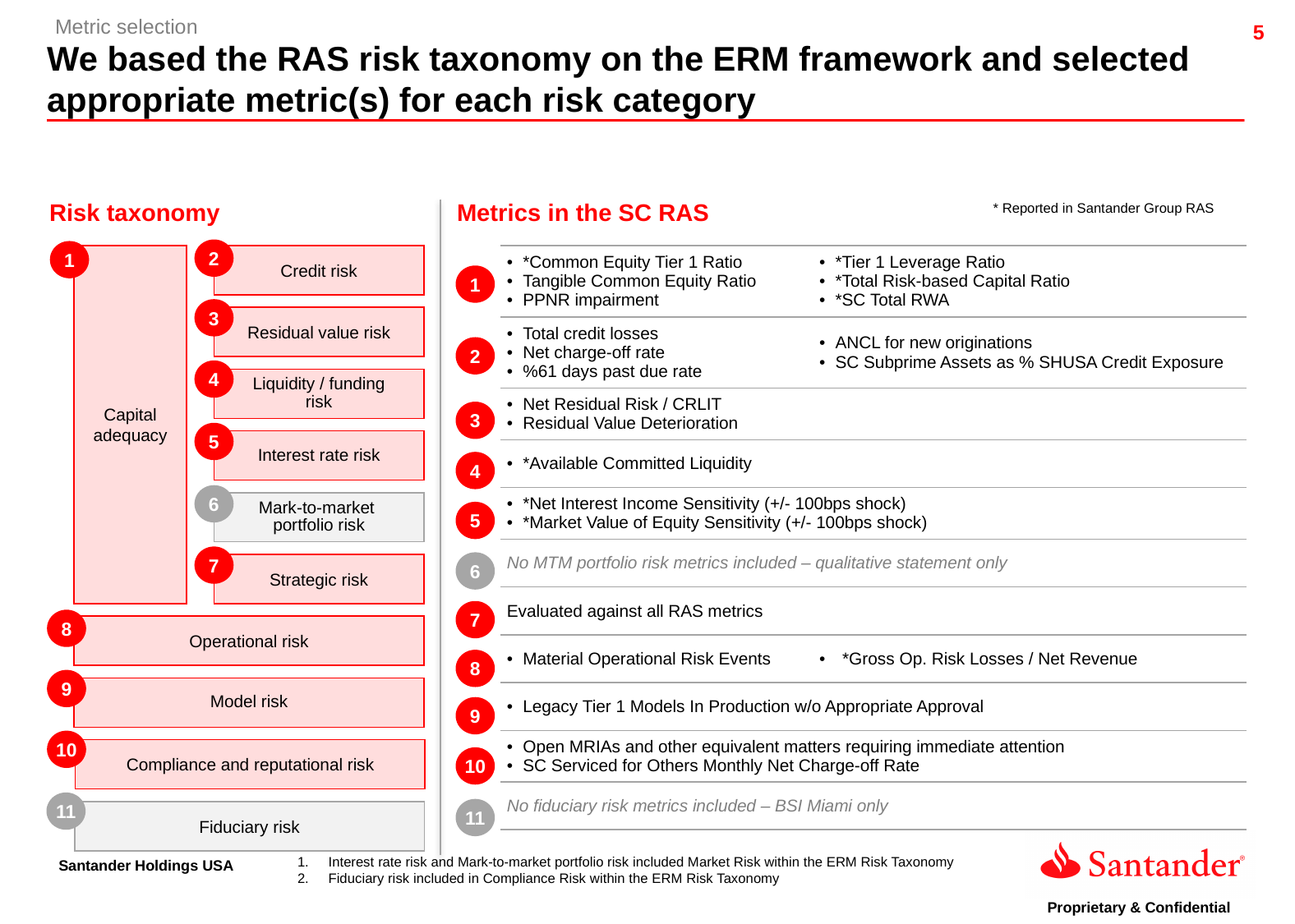

Metric selection
We based the RAS risk taxonomy on the ERM framework and selected appropriate metric(s) for each risk category
* Reported in Santander Group RAS
Risk taxonomy
Metrics in the SC RAS
2
1
Capital adequacy
Credit risk
| \*Common Equity Tier 1 Ratio Tangible Common Equity Ratio PPNR impairment | \*Tier 1 Leverage Ratio \*Total Risk-based Capital Ratio \*SC Total RWA |  |
| --- | --- | --- |
| Total credit losses Net charge-off rate %61 days past due rate | ANCL for new originations SC Subprime Assets as % SHUSA Credit Exposure |  |
| Net Residual Risk / CRLIT Residual Value Deterioration |  |  |
| \*Available Committed Liquidity |  |  |
| \*Net Interest Income Sensitivity (+/- 100bps shock) \*Market Value of Equity Sensitivity (+/- 100bps shock) |  |  |
| No MTM portfolio risk metrics included – qualitative statement only |  |  |
| Evaluated against all RAS metrics |  |  |
| Material Operational Risk Events | \*Gross Op. Risk Losses / Net Revenue |  |
| Legacy Tier 1 Models In Production w/o Appropriate Approval |  |  |
| Open MRIAs and other equivalent matters requiring immediate attention SC Serviced for Others Monthly Net Charge-off Rate |  |  |
| No fiduciary risk metrics included – BSI Miami only |  |  |
1
3
Residual value risk
2
4
Liquidity / funding risk
3
5
Interest rate risk
4
6
Mark-to-market
portfolio risk
5
7
6
Strategic risk
7
8
Operational risk
8
9
Model risk
9
10
Compliance and reputational risk
10
11
11
Fiduciary risk
Interest rate risk and Mark-to-market portfolio risk included Market Risk within the ERM Risk Taxonomy
Fiduciary risk included in Compliance Risk within the ERM Risk Taxonomy